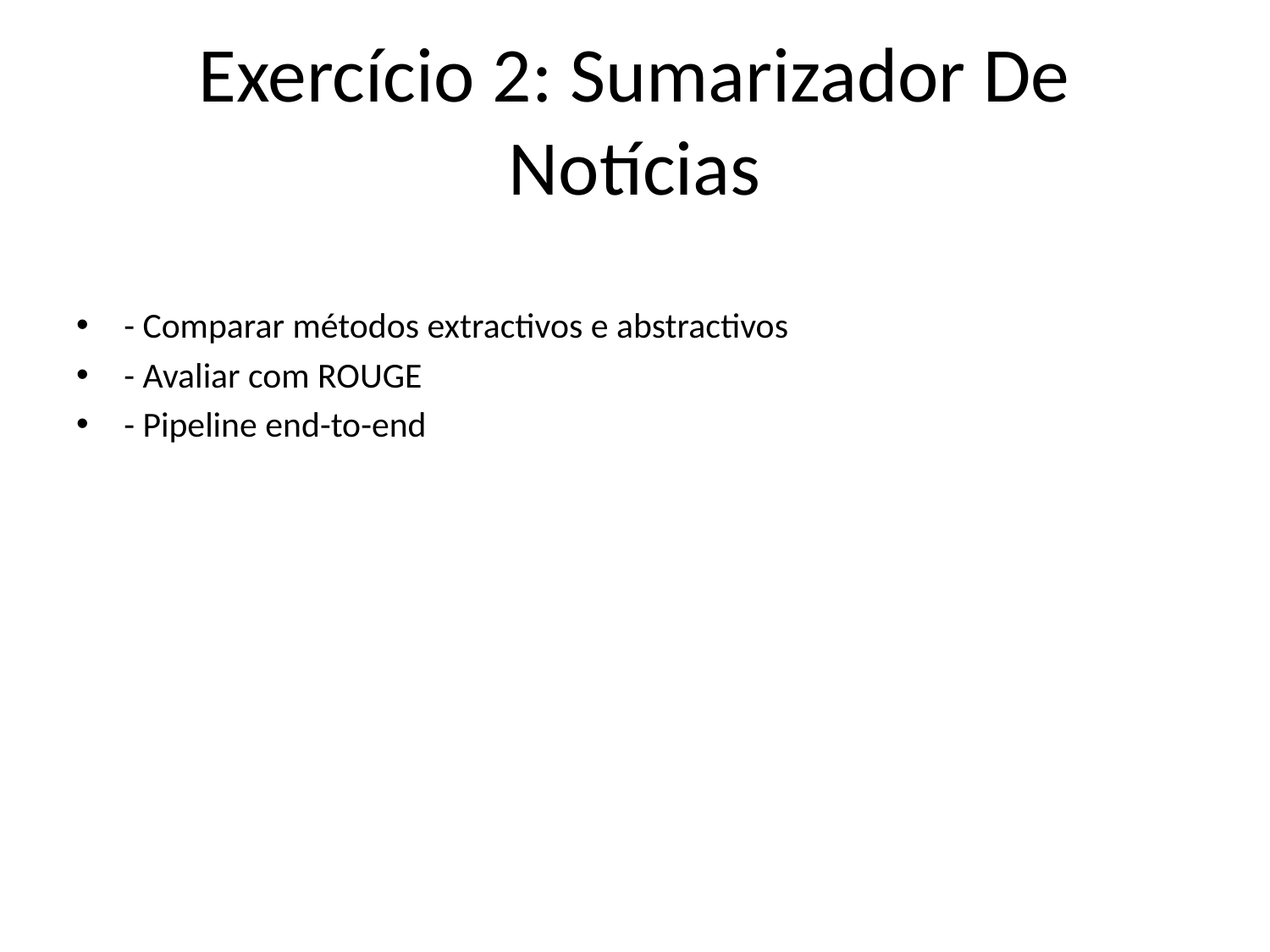

# Exercício 2: Sumarizador De Notícias

- Comparar métodos extractivos e abstractivos
- Avaliar com ROUGE
- Pipeline end-to-end